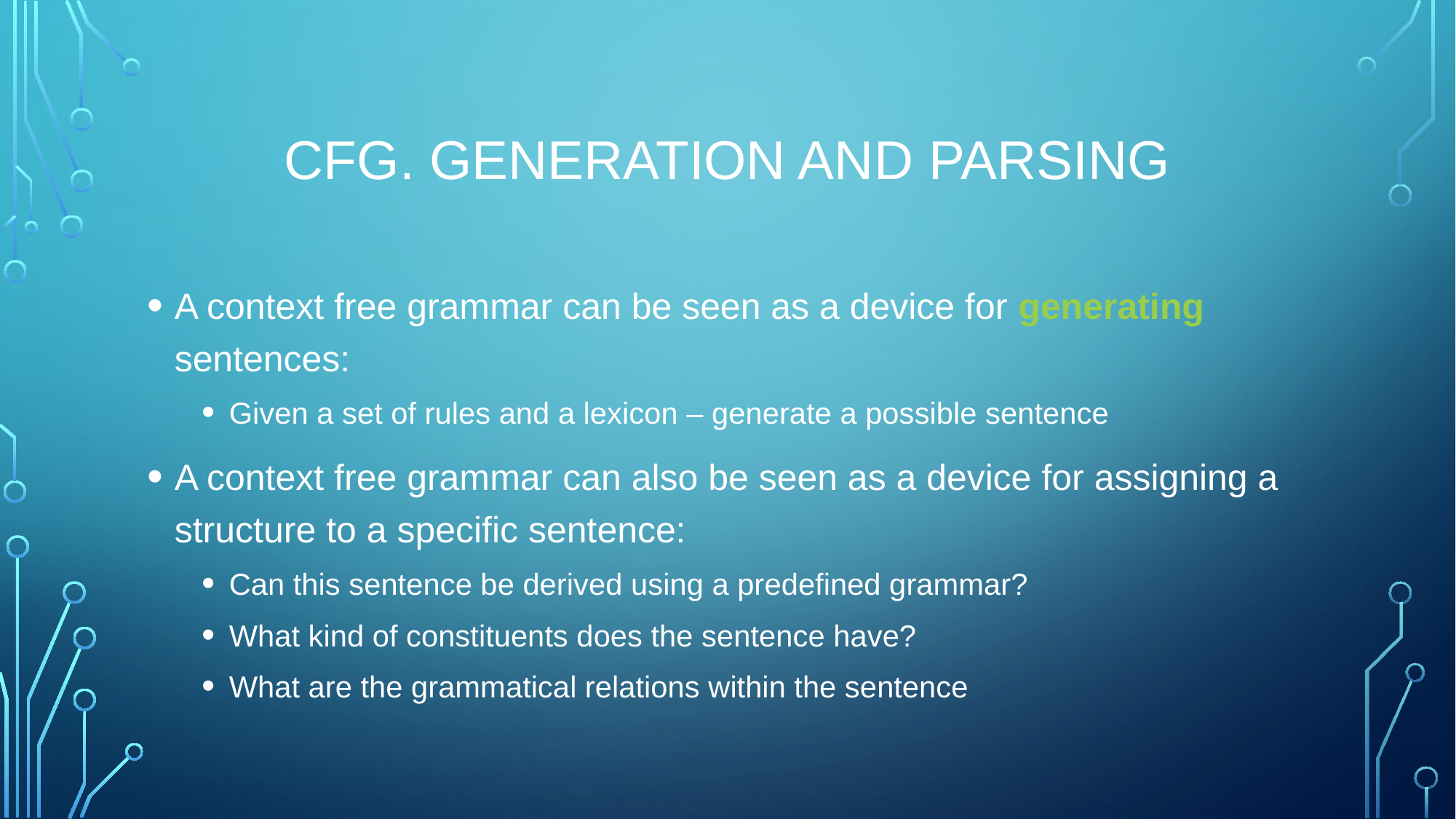

# CFG. Generation and Parsing
A context free grammar can be seen as a device for generating sentences:
Given a set of rules and a lexicon – generate a possible sentence
A context free grammar can also be seen as a device for assigning a structure to a specific sentence:
Can this sentence be derived using a predefined grammar?
What kind of constituents does the sentence have?
What are the grammatical relations within the sentence